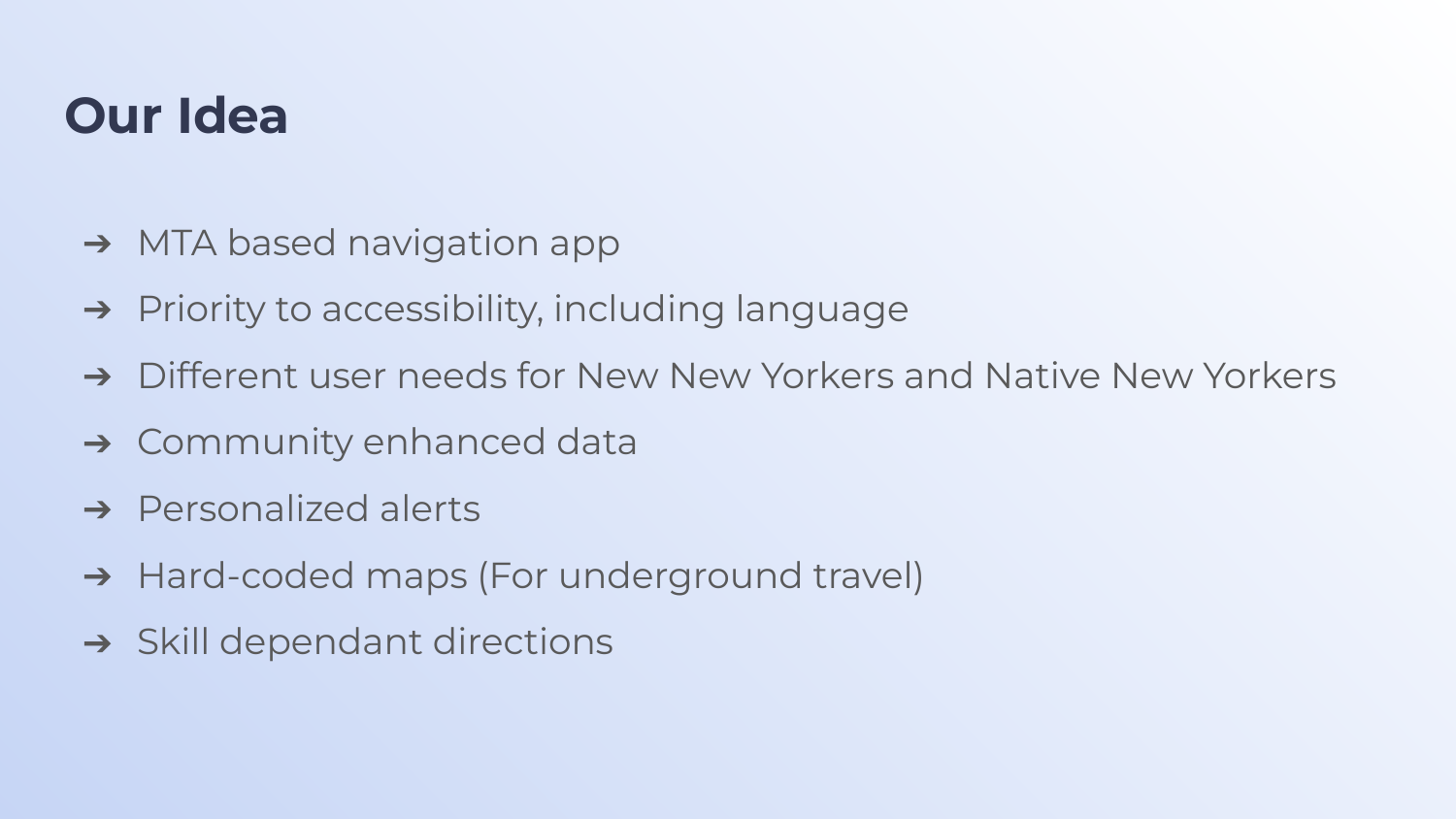

# Our Idea
MTA based navigation app
Priority to accessibility, including language
Different user needs for New New Yorkers and Native New Yorkers
Community enhanced data
Personalized alerts
Hard-coded maps (For underground travel)
Skill dependant directions